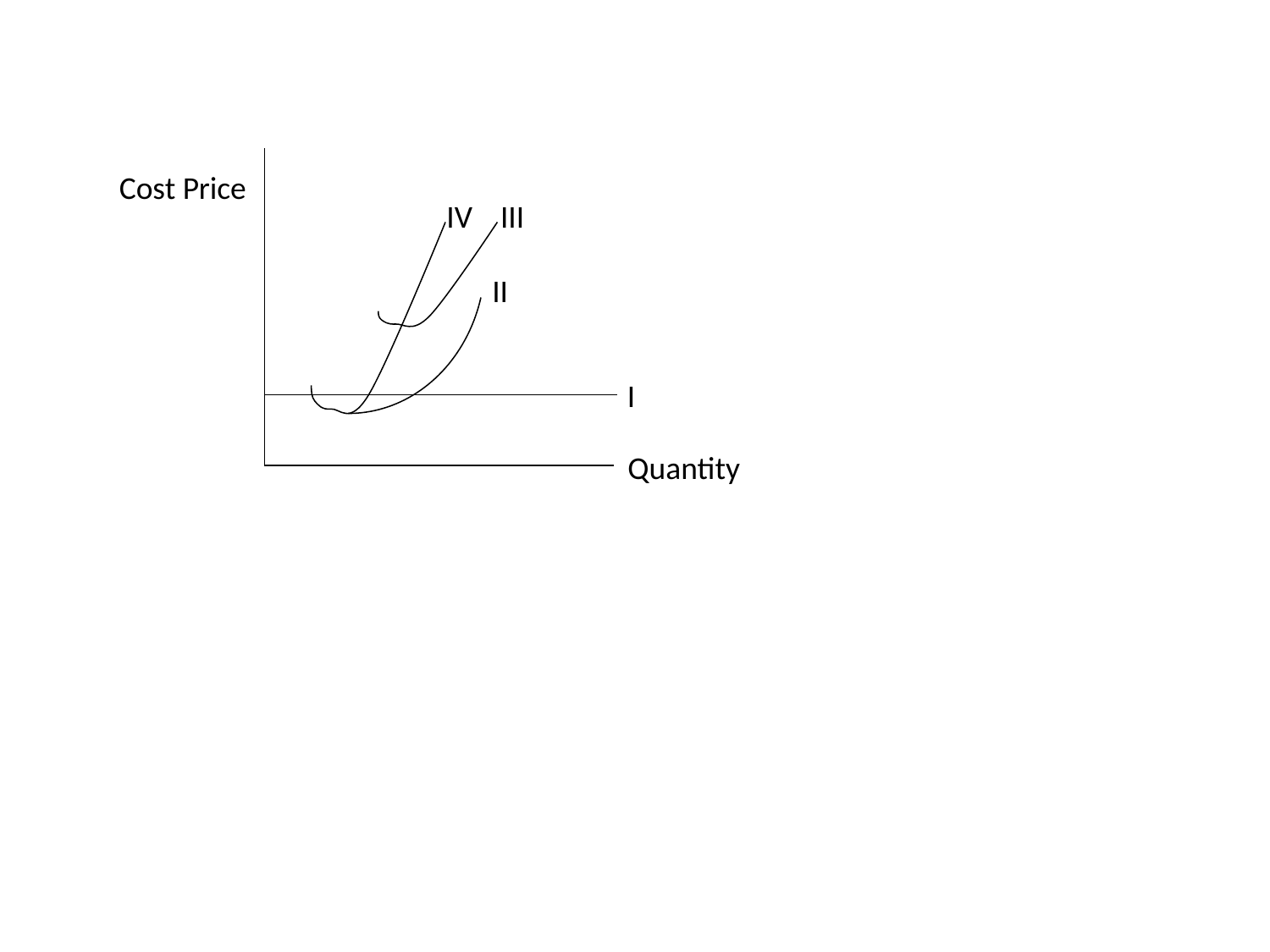

Cost Price
IV
III

II
I
Quantity